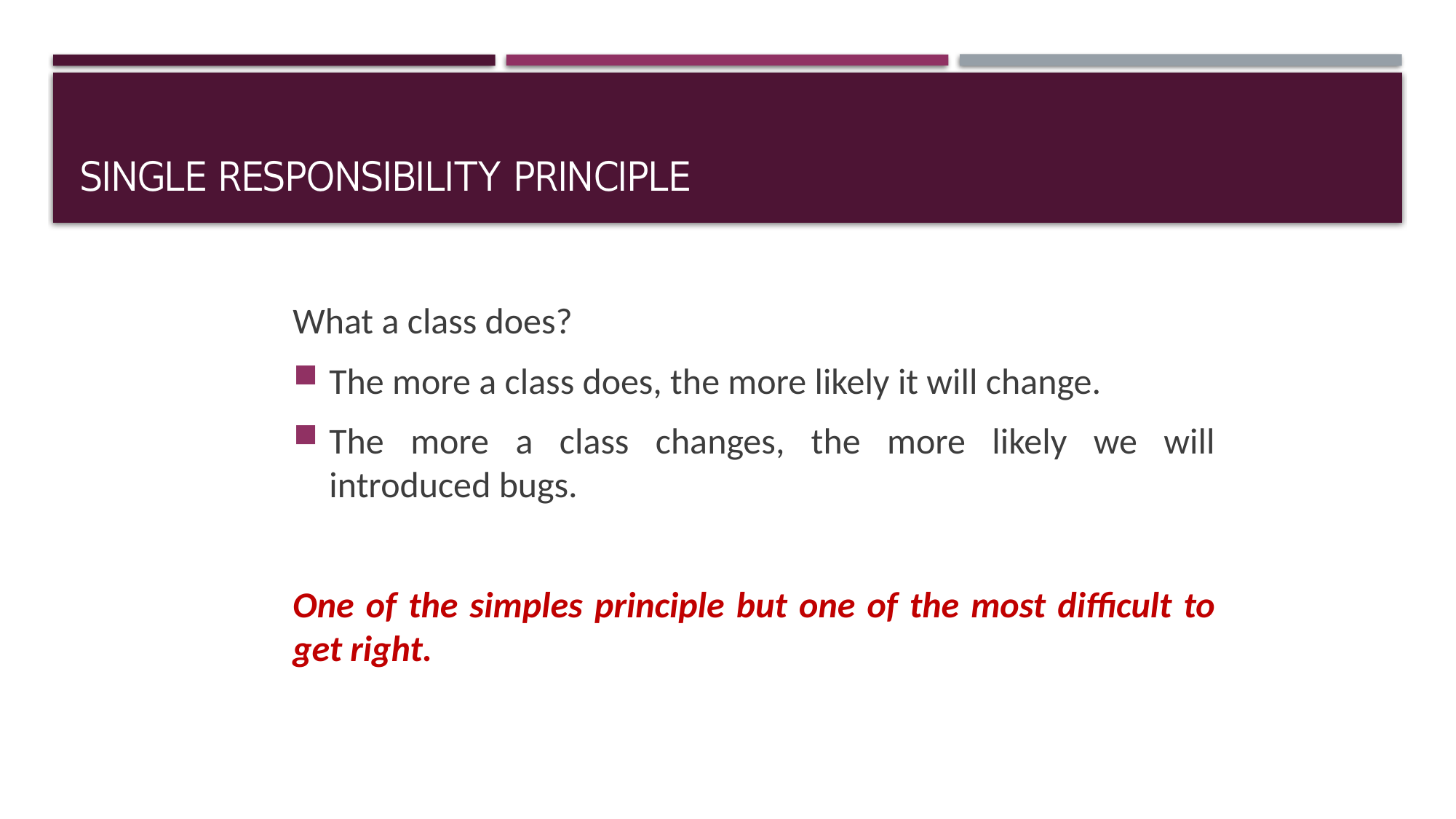

# Single Responsibility principle
What a class does?
The more a class does, the more likely it will change.
The more a class changes, the more likely we will introduced bugs.

One of the simples principle but one of the most difficult to get right.